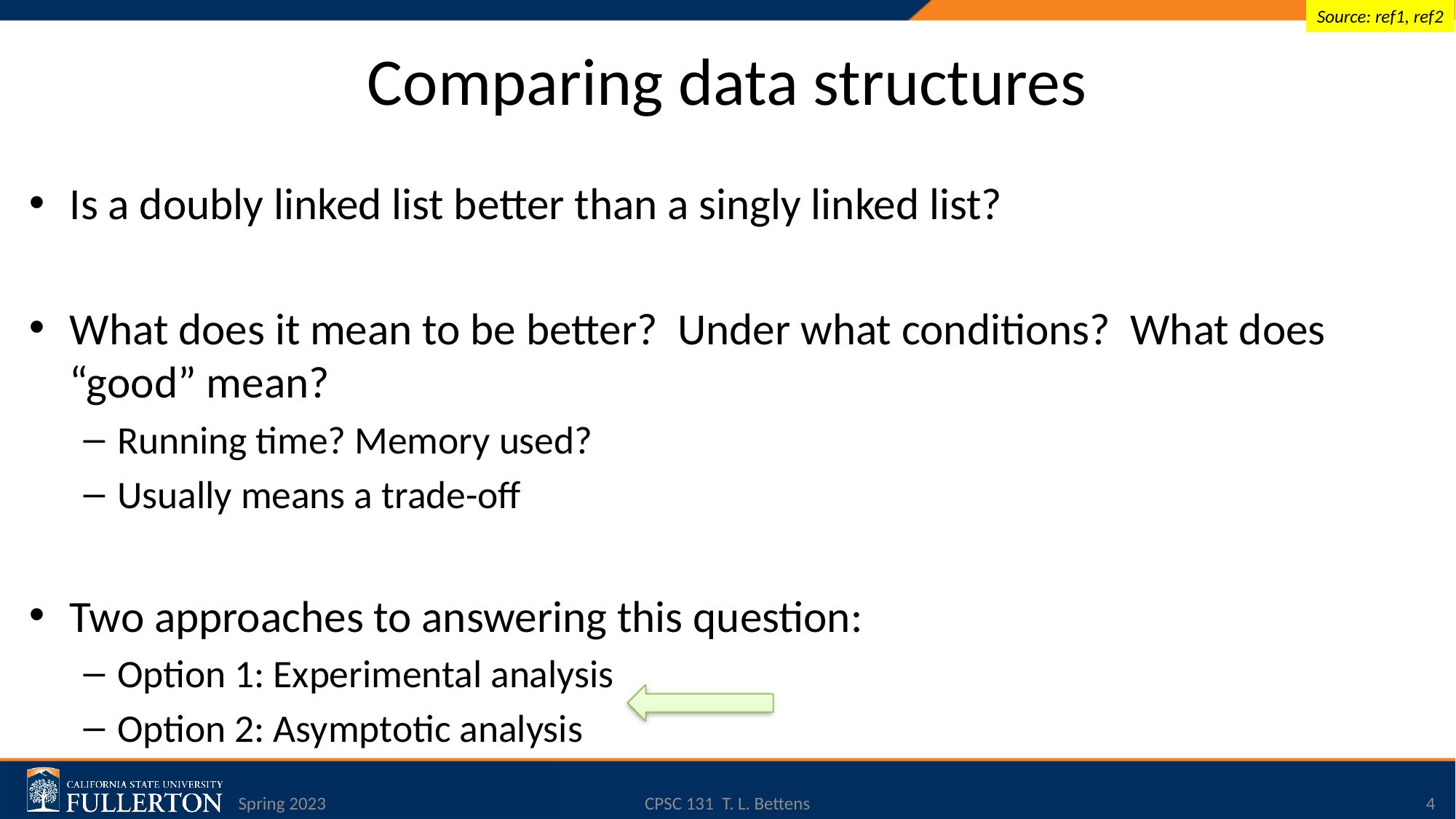

Source: ref1, ref2
# Comparing data structures
Is a doubly linked list better than a singly linked list?

What does it mean to be better?  Under what conditions?  What does “good” mean?
Running time? Memory used?
Usually means a trade-off

Two approaches to answering this question:
Option 1: Experimental analysis
Option 2: Asymptotic analysis

Spring 2023
CPSC 131  T. L. Bettens
4